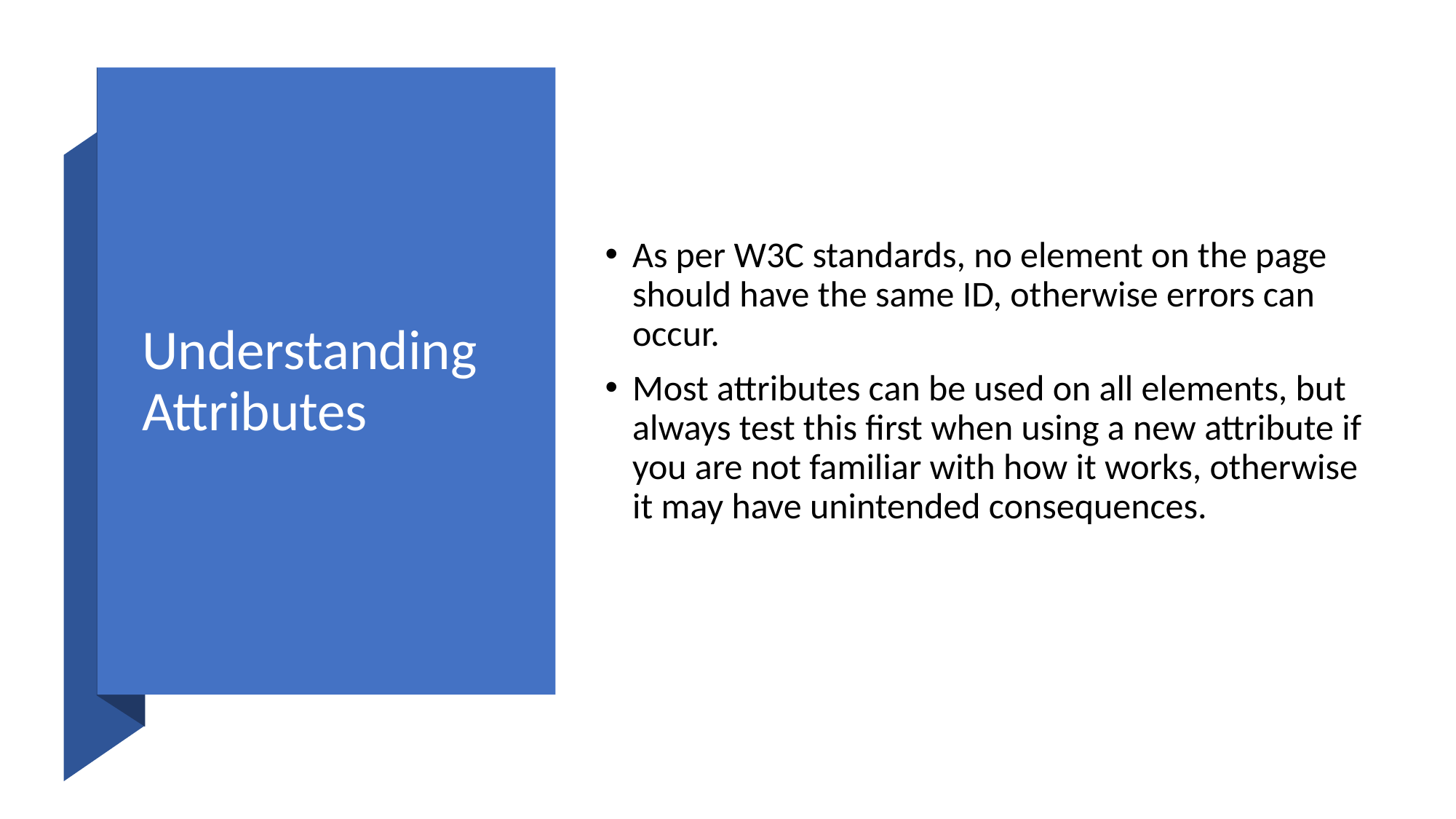

# Understanding Attributes
As per W3C standards, no element on the page should have the same ID, otherwise errors can occur.
Most attributes can be used on all elements, but always test this first when using a new attribute if you are not familiar with how it works, otherwise it may have unintended consequences.